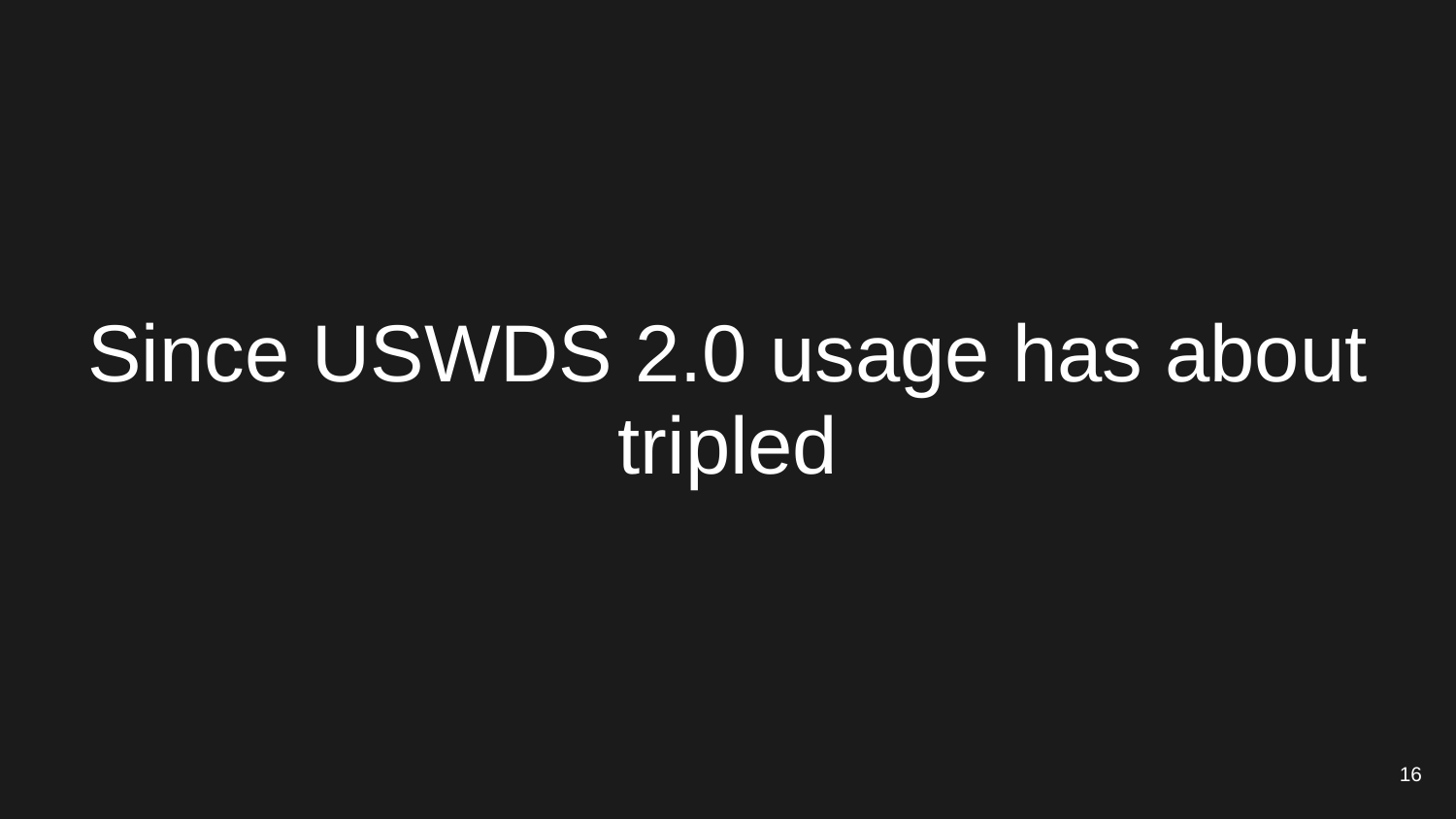

# Since USWDS 2.0 usage has about tripled
16